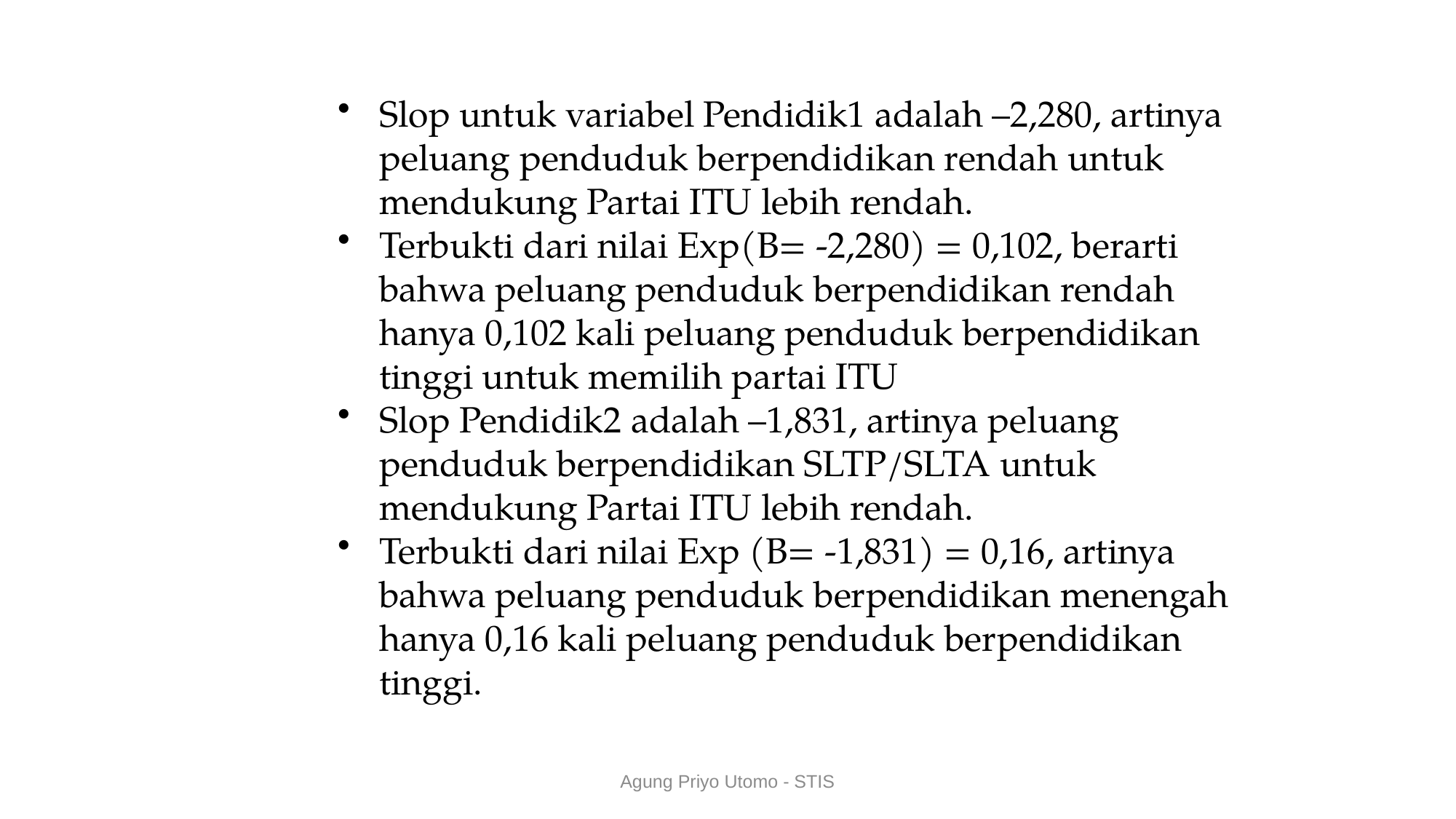

Slop untuk variabel Pendidik1 adalah –2,280, artinya peluang penduduk berpendidikan rendah untuk mendukung Partai ITU lebih rendah.
Terbukti dari nilai Exp(B= -2,280) = 0,102, berarti bahwa peluang penduduk berpendidikan rendah hanya 0,102 kali peluang penduduk berpendidikan tinggi untuk memilih partai ITU
Slop Pendidik2 adalah –1,831, artinya peluang penduduk berpendidikan SLTP/SLTA untuk mendukung Partai ITU lebih rendah.
Terbukti dari nilai Exp (B= -1,831) = 0,16, artinya bahwa peluang penduduk berpendidikan menengah hanya 0,16 kali peluang penduduk berpendidikan tinggi.
Agung Priyo Utomo - STIS